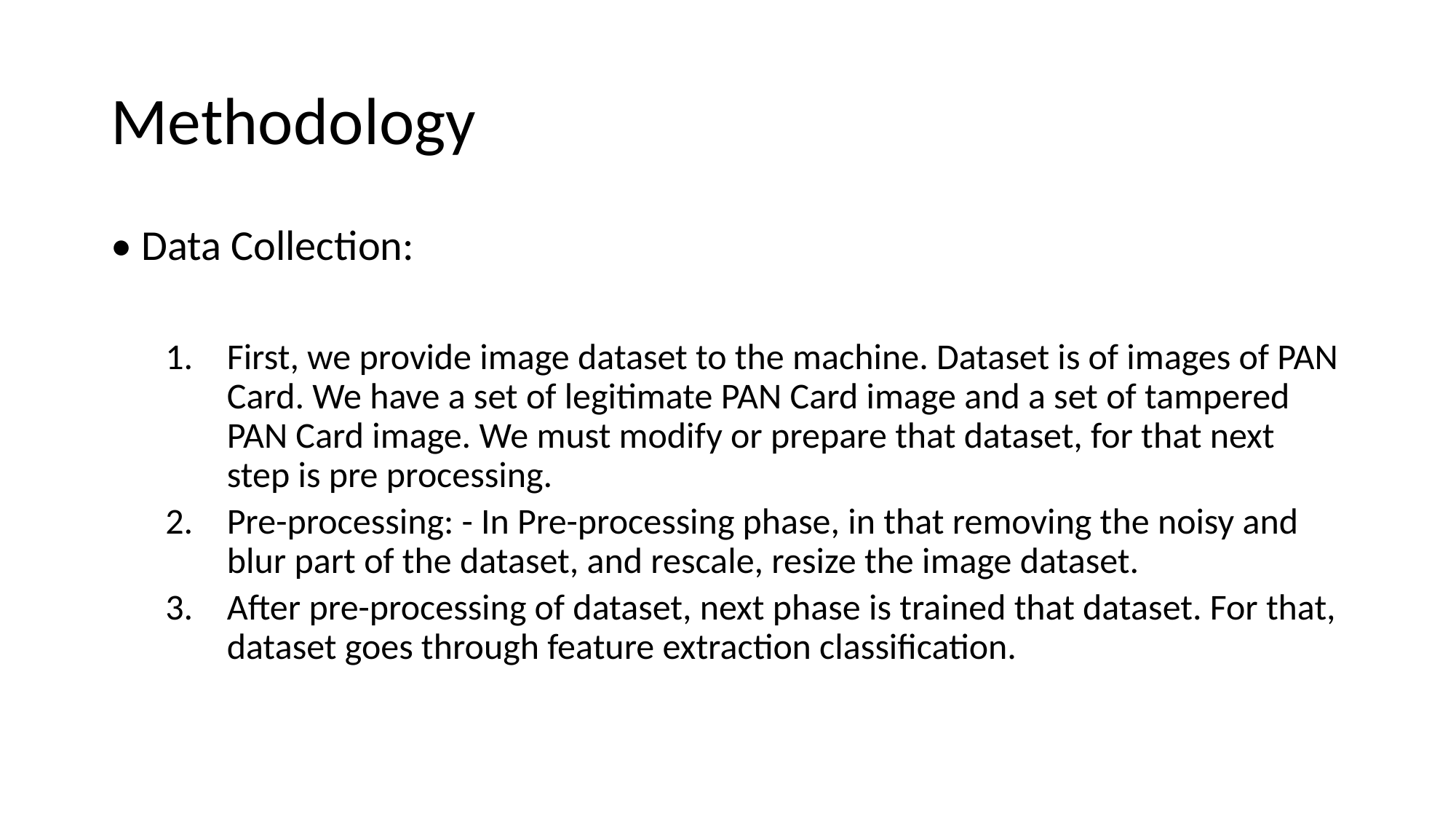

# Methodology
• Data Collection:

First, we provide image dataset to the machine. Dataset is of images of PAN Card. We have a set of legitimate PAN Card image and a set of tampered PAN Card image. We must modify or prepare that dataset, for that next step is pre processing.
Pre-processing: - In Pre-processing phase, in that removing the noisy and blur part of the dataset, and rescale, resize the image dataset.
After pre-processing of dataset, next phase is trained that dataset. For that, dataset goes through feature extraction classification.